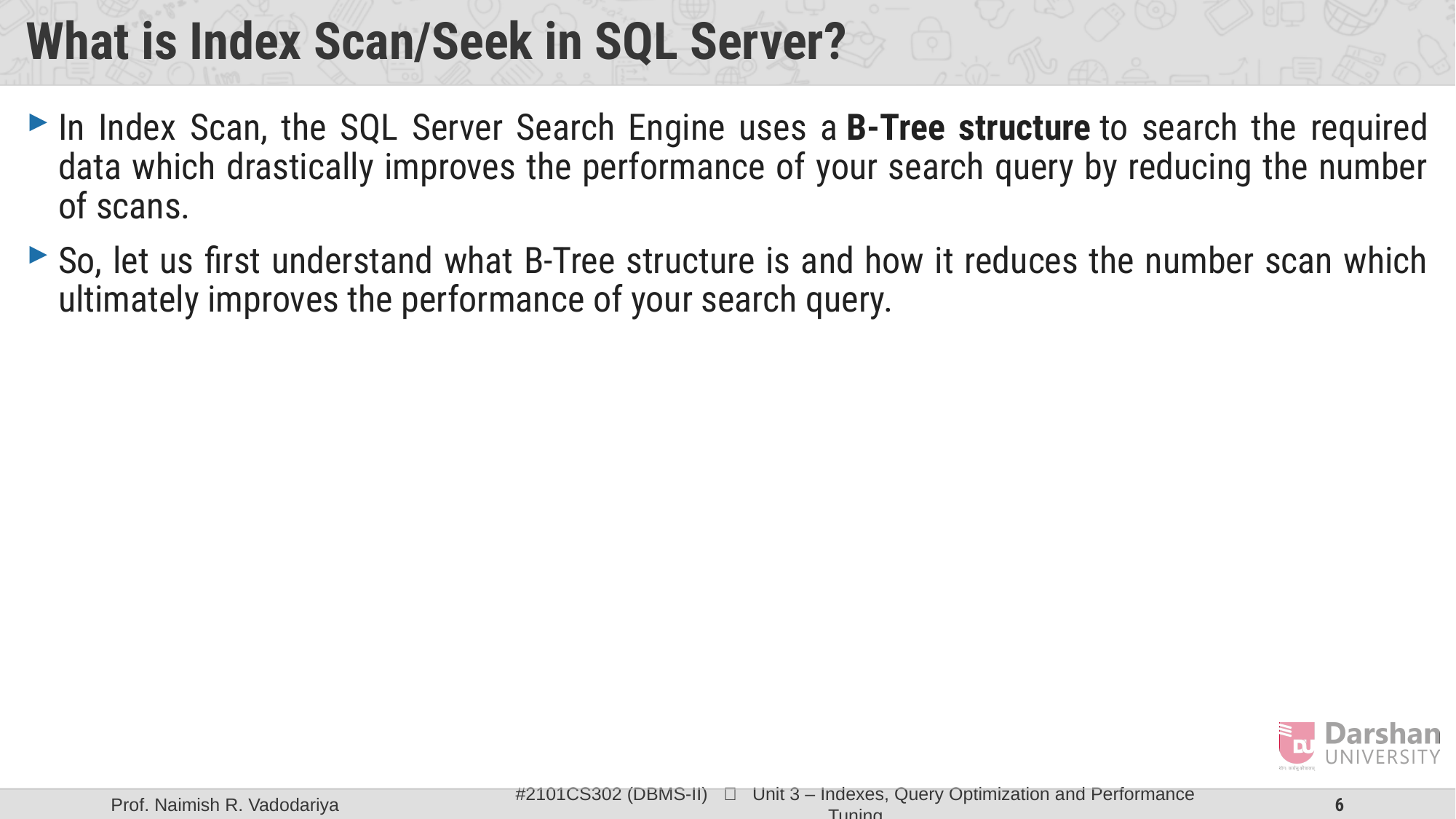

# What is Index Scan/Seek in SQL Server?
In Index Scan, the SQL Server Search Engine uses a B-Tree structure to search the required data which drastically improves the performance of your search query by reducing the number of scans.
So, let us first understand what B-Tree structure is and how it reduces the number scan which ultimately improves the performance of your search query.